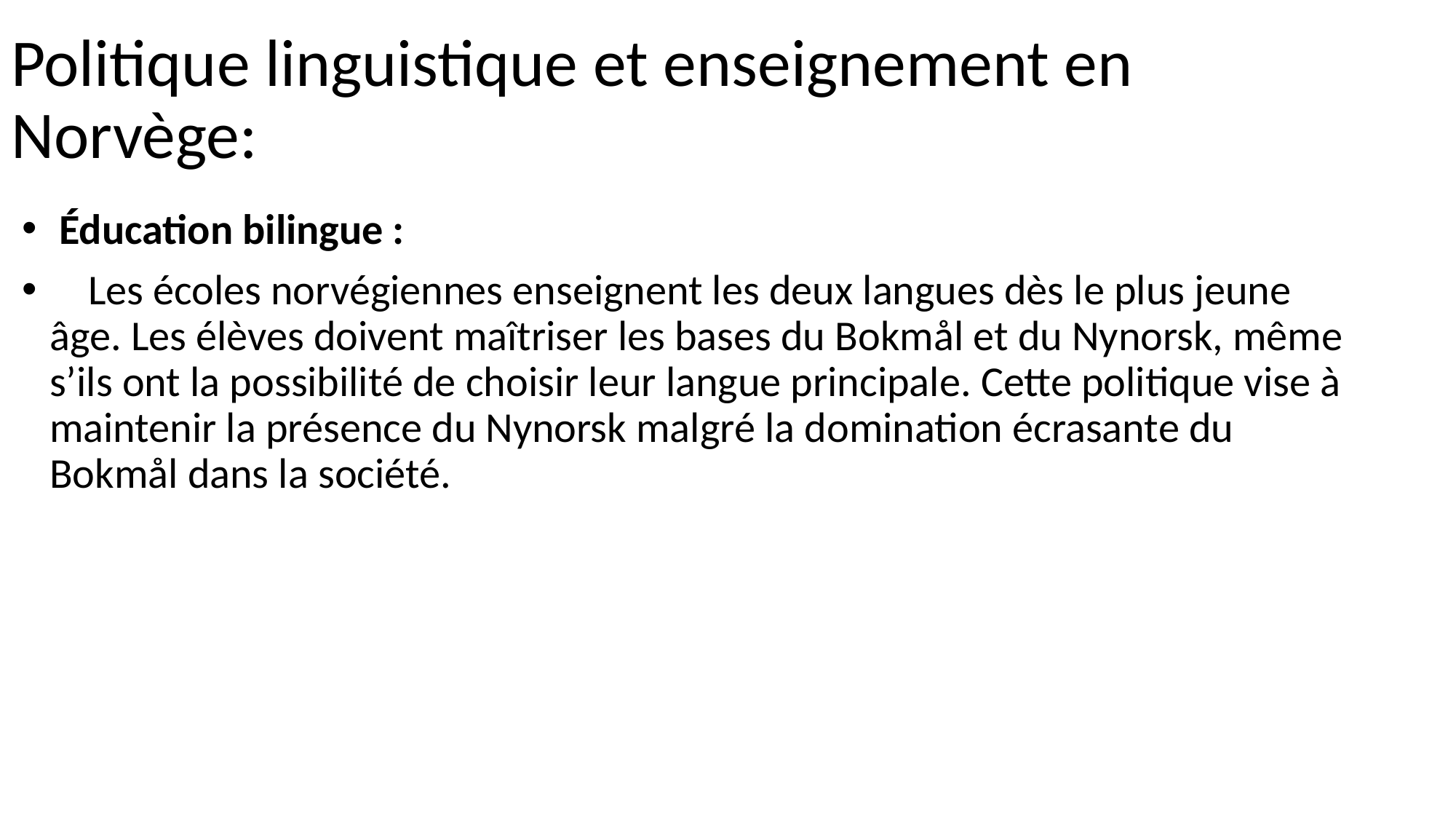

# Politique linguistique et enseignement en Norvège:
 Éducation bilingue :
    Les écoles norvégiennes enseignent les deux langues dès le plus jeune âge. Les élèves doivent maîtriser les bases du Bokmål et du Nynorsk, même s’ils ont la possibilité de choisir leur langue principale. Cette politique vise à maintenir la présence du Nynorsk malgré la domination écrasante du Bokmål dans la société.